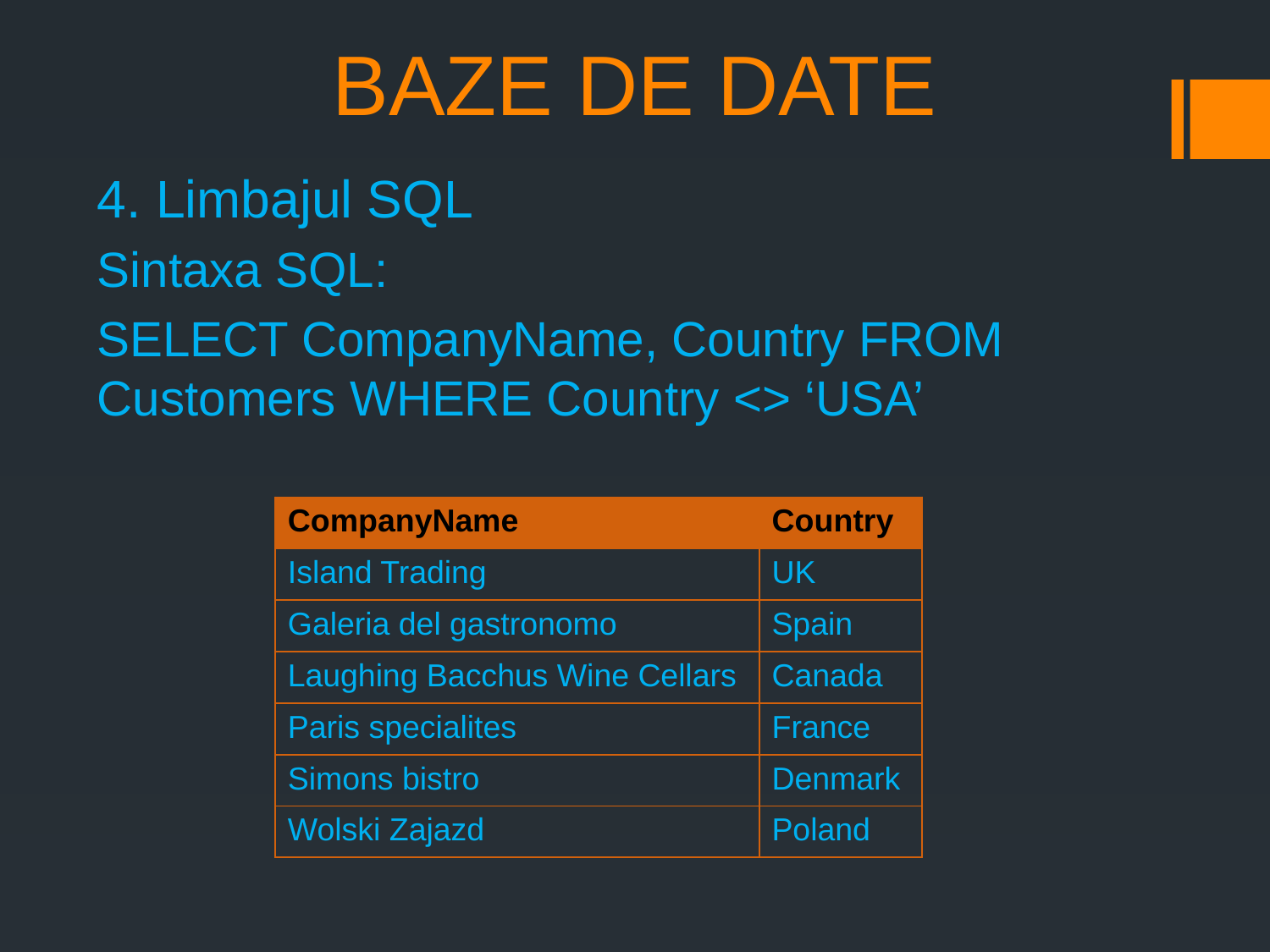

# BAZE DE DATE
4. Limbajul SQL
Sintaxa SQL:
SELECT CompanyName, Country FROM Customers WHERE Country <> ‘USA’

| CompanyName | Country |
| --- | --- |
| Island Trading | UK |
| Galeria del gastronomo | Spain |
| Laughing Bacchus Wine Cellars | Canada |
| Paris specialites | France |
| Simons bistro | Denmark |
| Wolski Zajazd | Poland |